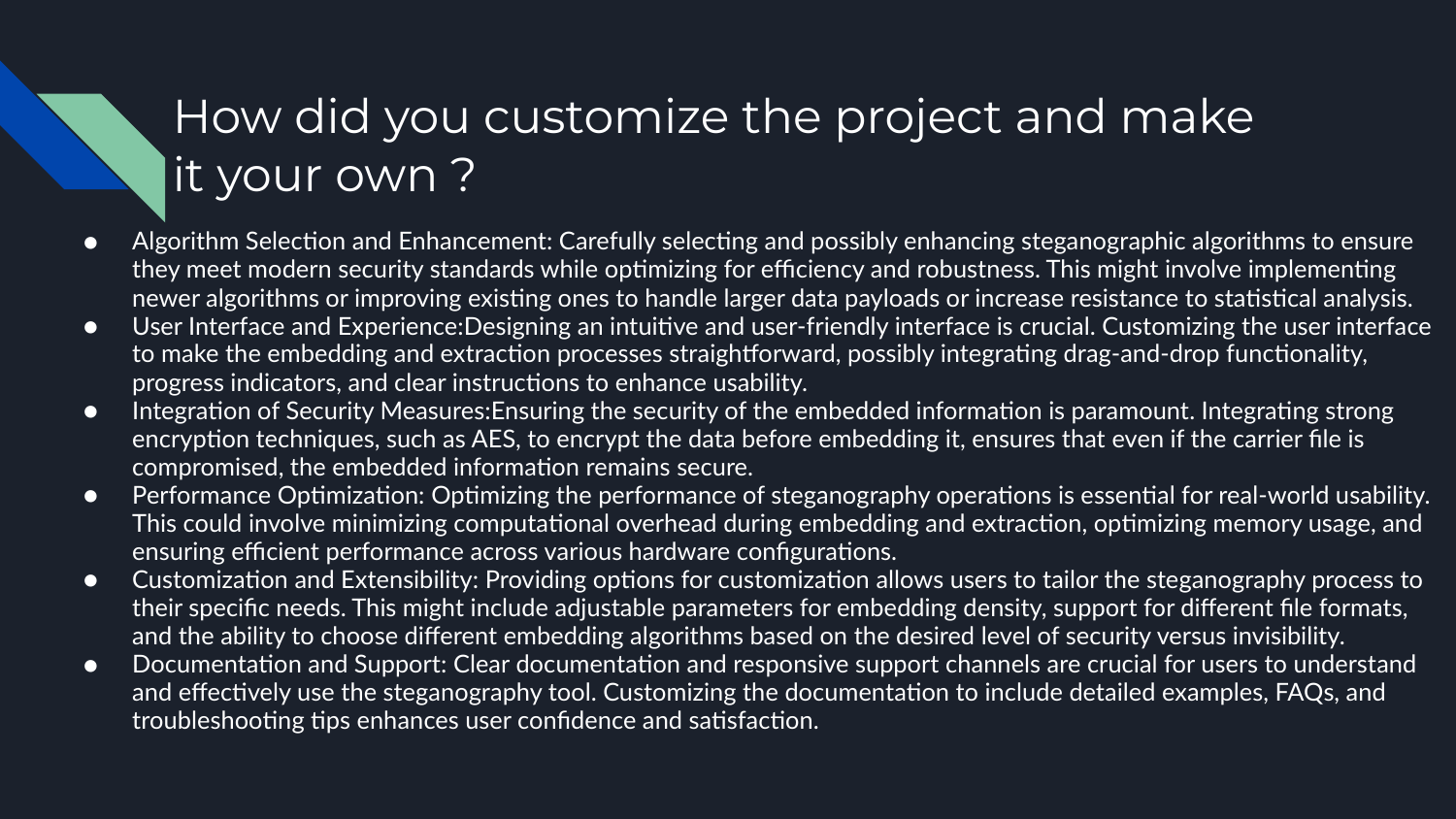

# How did you customize the project and make it your own ?
Algorithm Selection and Enhancement: Carefully selecting and possibly enhancing steganographic algorithms to ensure they meet modern security standards while optimizing for efficiency and robustness. This might involve implementing newer algorithms or improving existing ones to handle larger data payloads or increase resistance to statistical analysis.
User Interface and Experience:Designing an intuitive and user-friendly interface is crucial. Customizing the user interface to make the embedding and extraction processes straightforward, possibly integrating drag-and-drop functionality, progress indicators, and clear instructions to enhance usability.
Integration of Security Measures:Ensuring the security of the embedded information is paramount. Integrating strong encryption techniques, such as AES, to encrypt the data before embedding it, ensures that even if the carrier file is compromised, the embedded information remains secure.
Performance Optimization: Optimizing the performance of steganography operations is essential for real-world usability. This could involve minimizing computational overhead during embedding and extraction, optimizing memory usage, and ensuring efficient performance across various hardware configurations.
Customization and Extensibility: Providing options for customization allows users to tailor the steganography process to their specific needs. This might include adjustable parameters for embedding density, support for different file formats, and the ability to choose different embedding algorithms based on the desired level of security versus invisibility.
Documentation and Support: Clear documentation and responsive support channels are crucial for users to understand and effectively use the steganography tool. Customizing the documentation to include detailed examples, FAQs, and troubleshooting tips enhances user confidence and satisfaction.